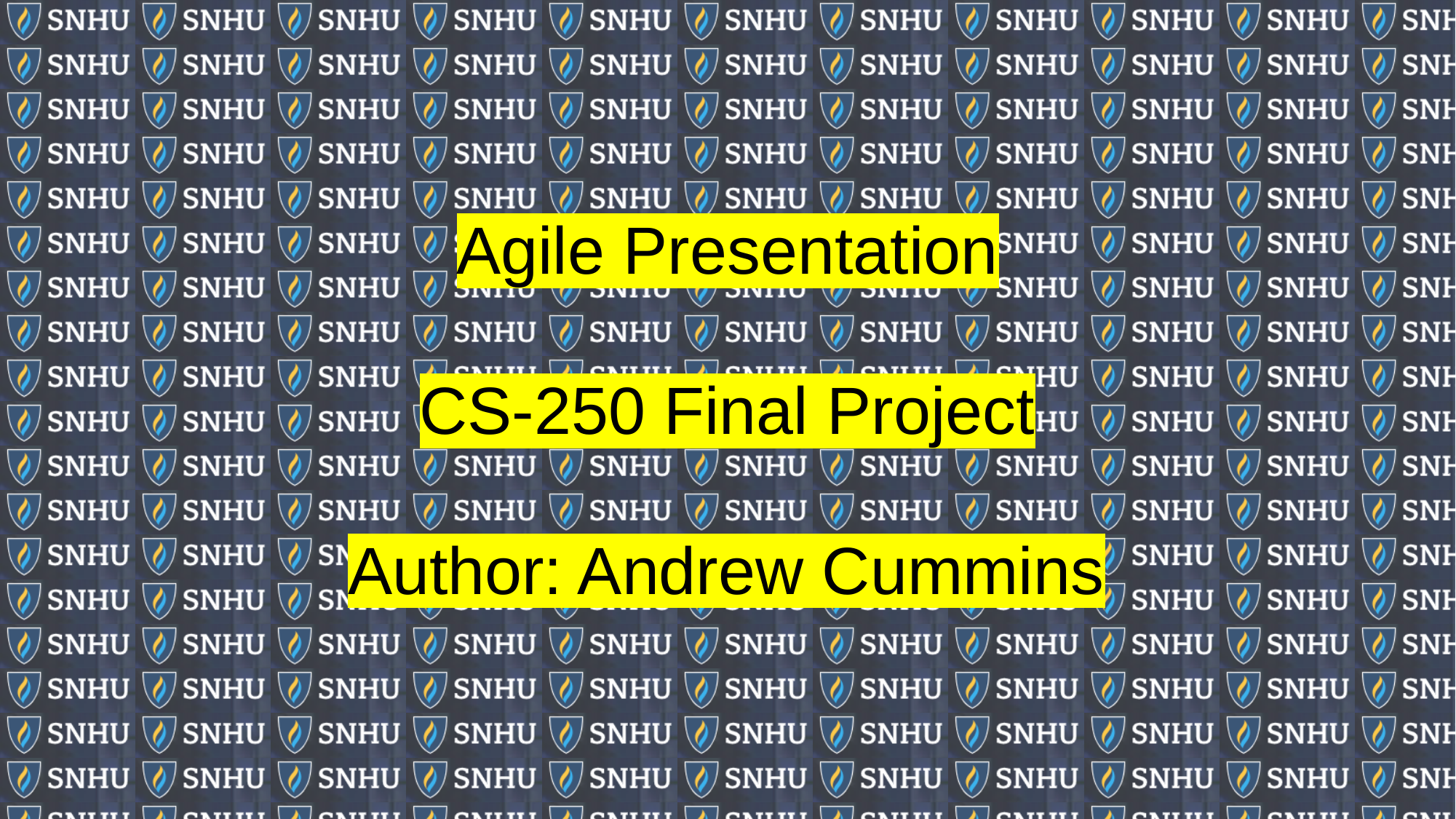

Agile Presentation

CS-250 Final Project

Author: Andrew Cummins